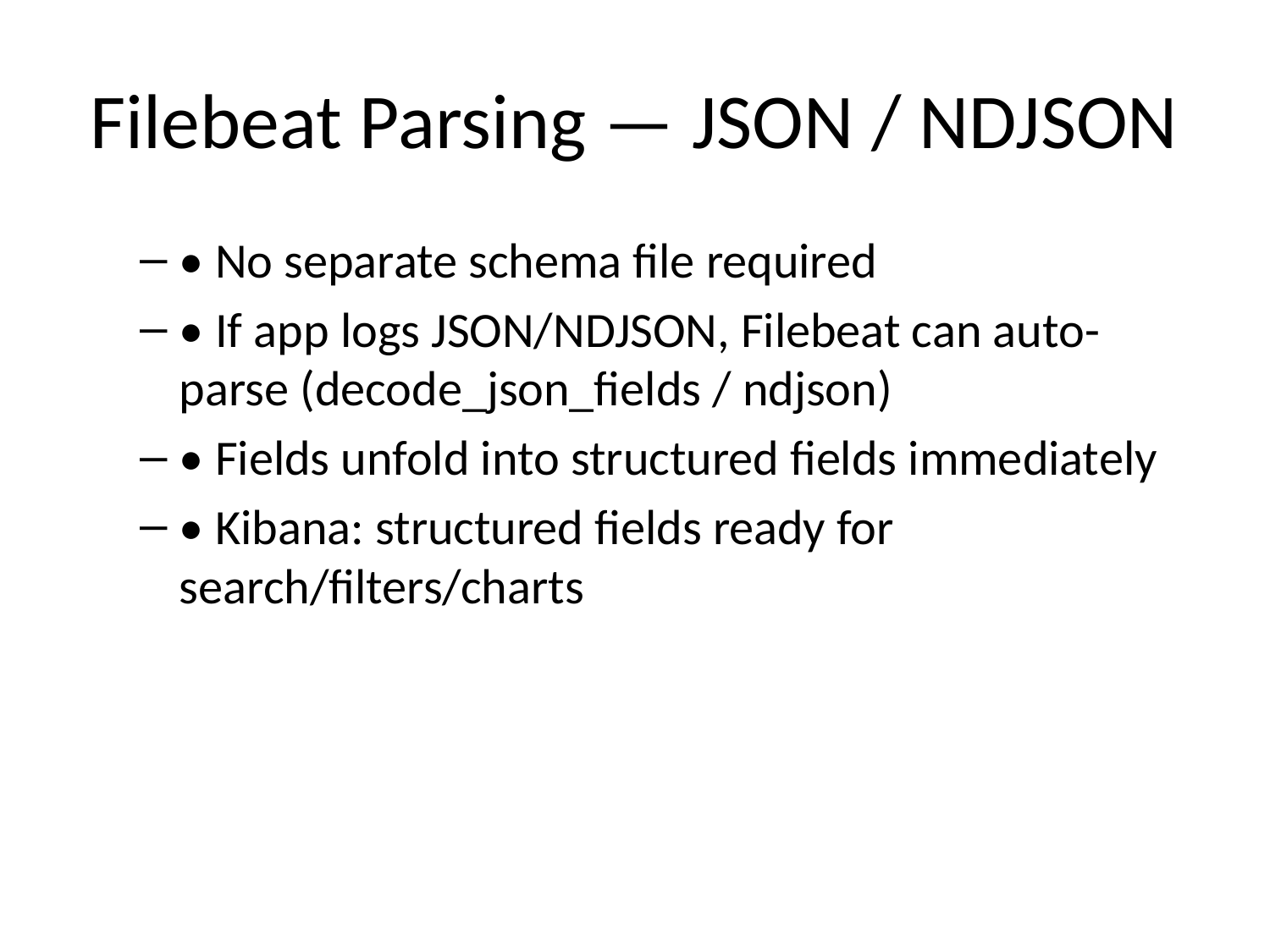

# Filebeat Parsing — JSON / NDJSON
• No separate schema file required
• If app logs JSON/NDJSON, Filebeat can auto-parse (decode_json_fields / ndjson)
• Fields unfold into structured fields immediately
• Kibana: structured fields ready for search/filters/charts